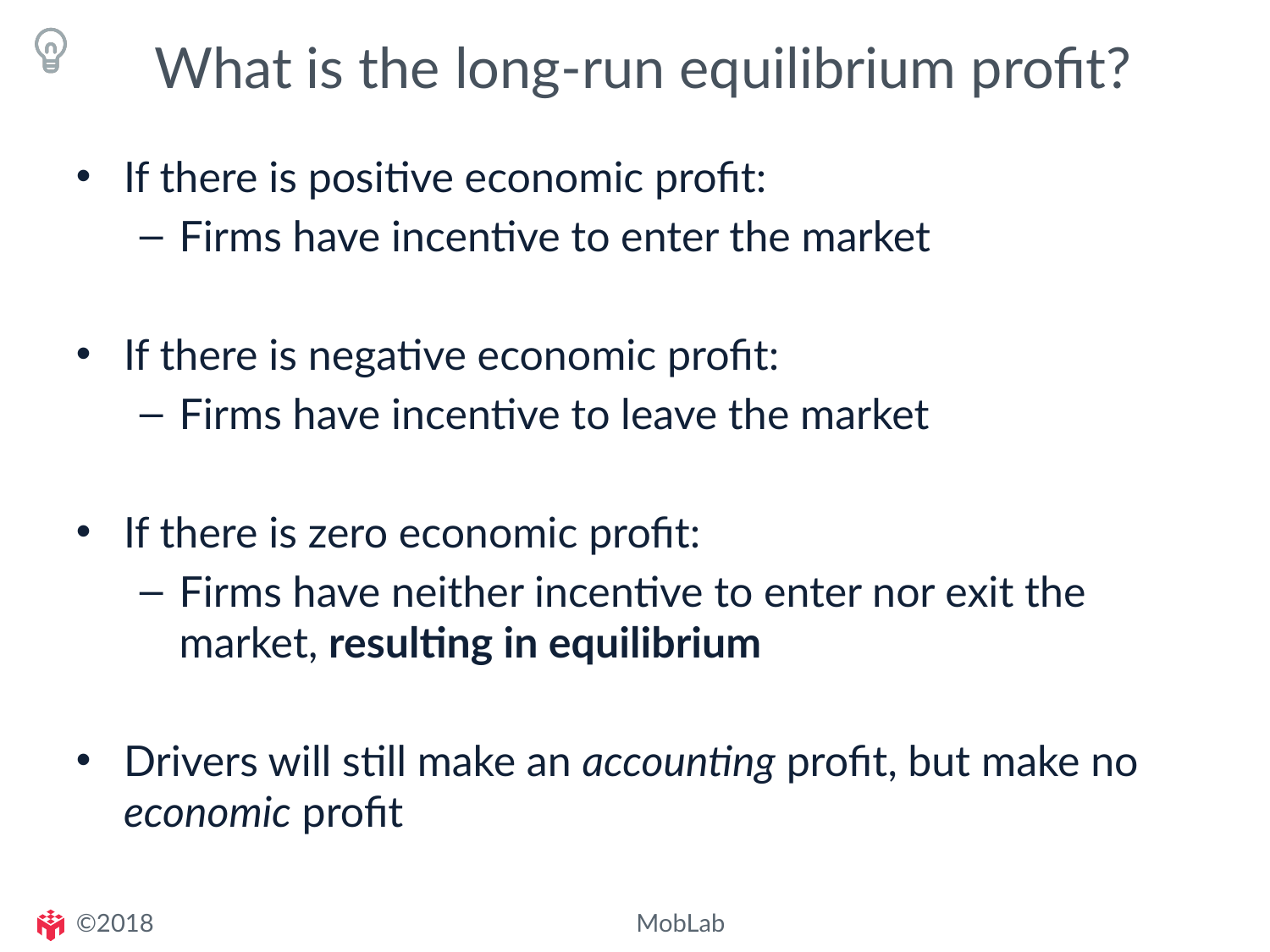

# What is the long-run equilibrium profit?
If there is positive economic profit:
Firms have incentive to enter the market

If there is negative economic profit:
Firms have incentive to leave the market

If there is zero economic profit:
Firms have neither incentive to enter nor exit the market, resulting in equilibrium

Drivers will still make an accounting profit, but make no economic profit
©2018
MobLab